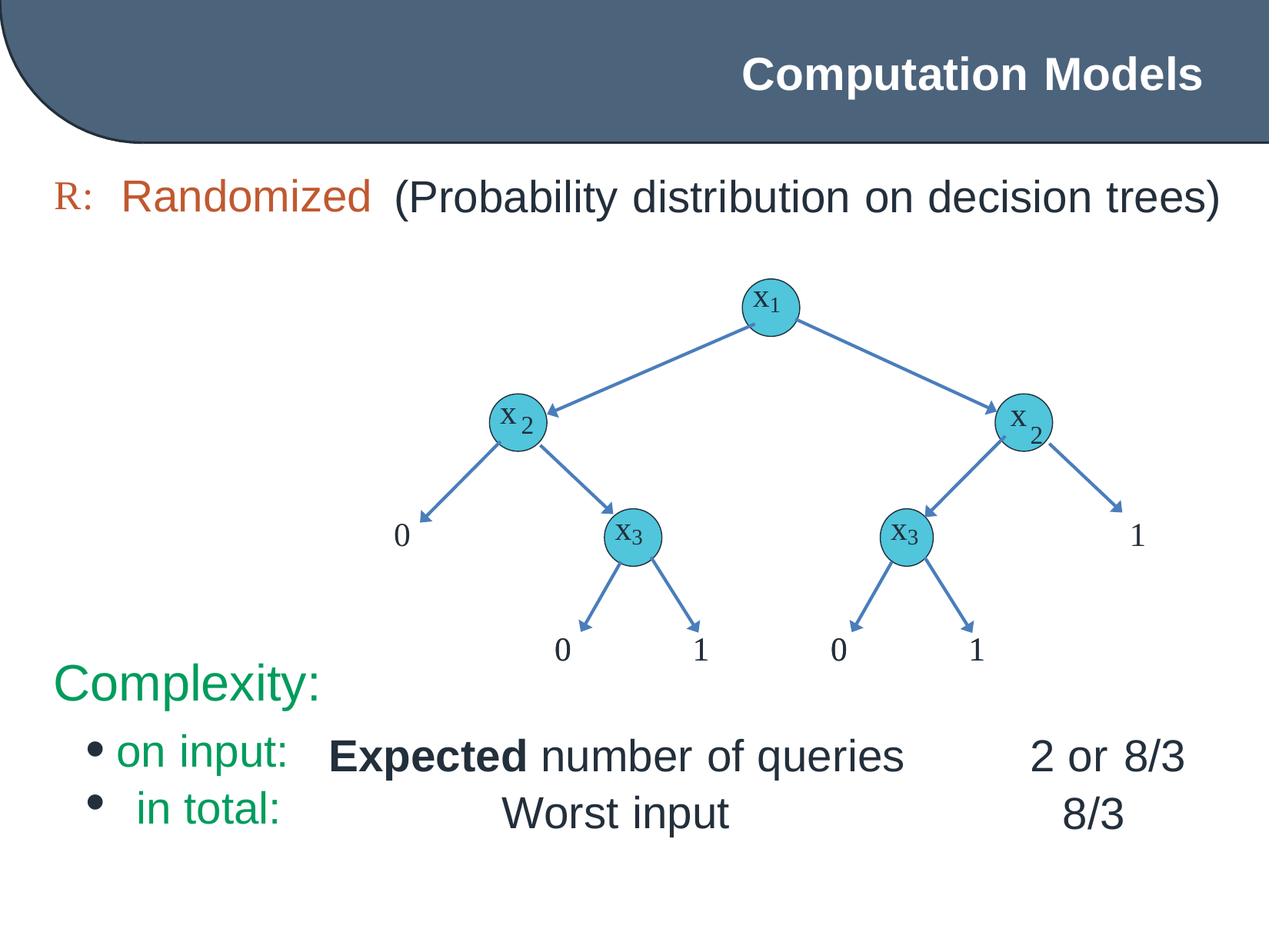

Computation
Models

R:
Randomized
(Probability distribution on decision trees)

x1

x
x
2
2

x3
x3
0
1
1
1
0
0
1
1
0
0
Complexity:
on input:
in total:
Expected number of queries
Worst input
8/3
2 or
8/3
•
•